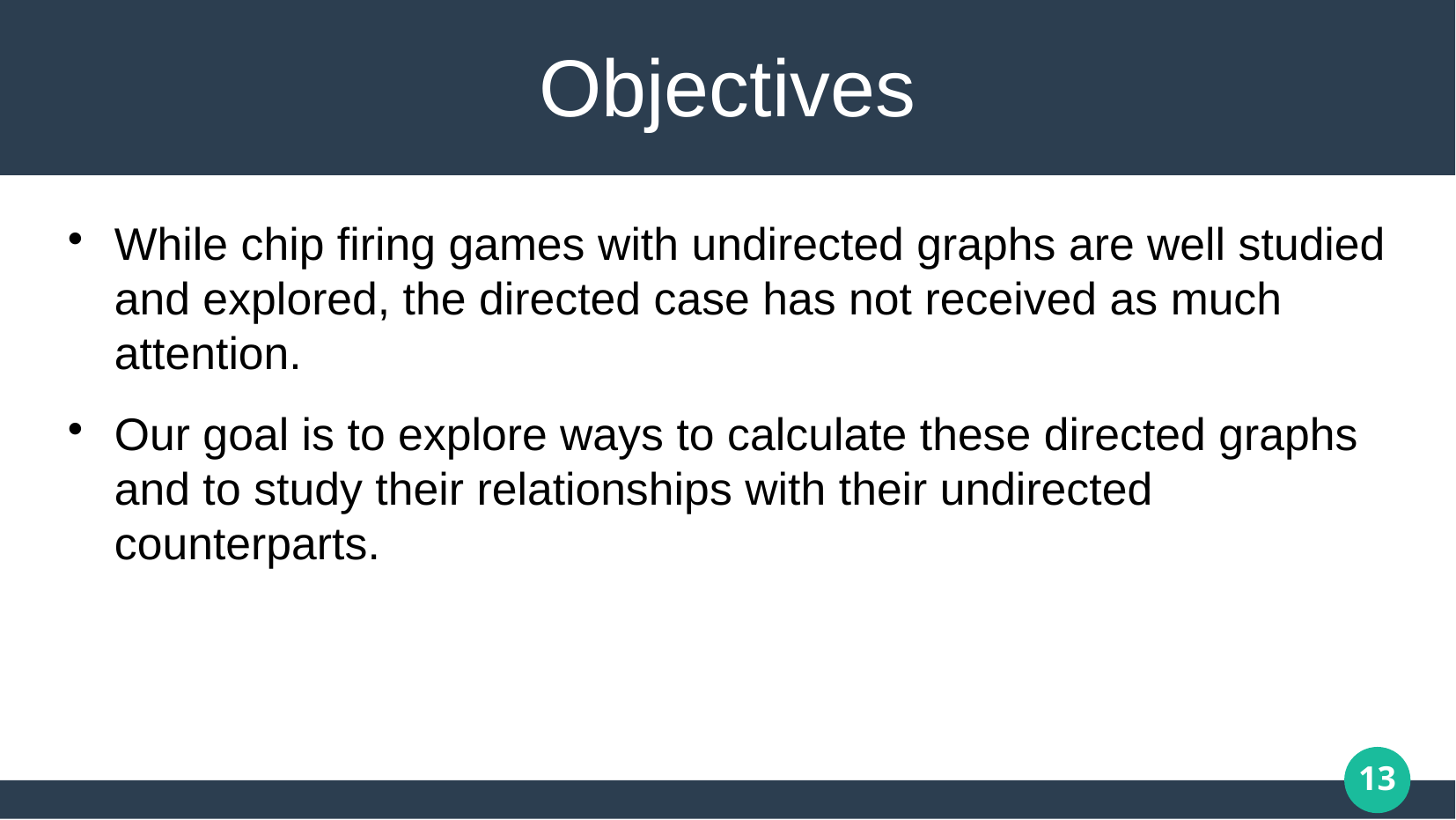

# Objectives
While chip firing games with undirected graphs are well studied and explored, the directed case has not received as much attention.
Our goal is to explore ways to calculate these directed graphs and to study their relationships with their undirected counterparts.